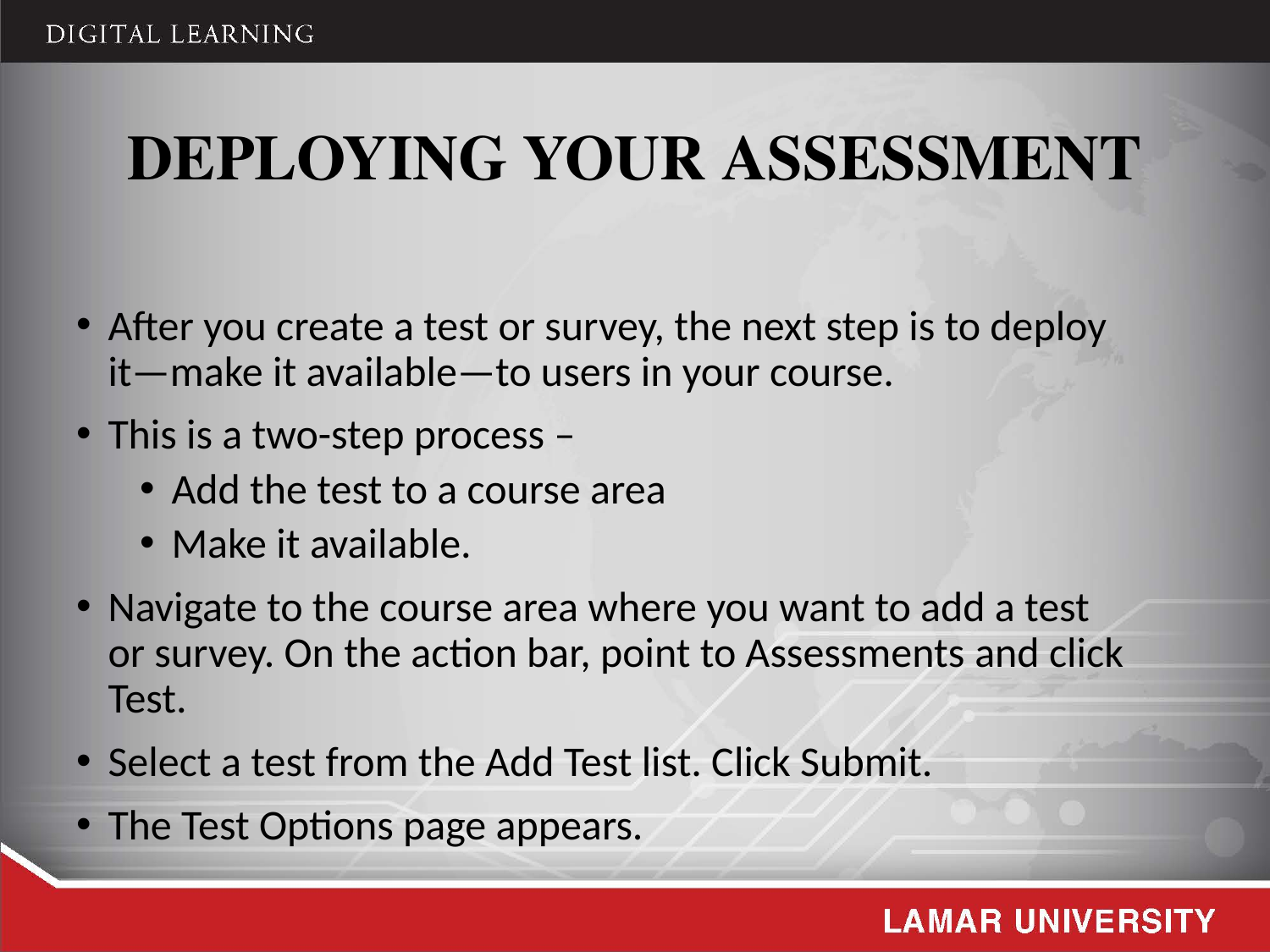

# Deploying Your Assessment
After you create a test or survey, the next step is to deploy it—make it available—to users in your course.
This is a two-step process –
Add the test to a course area
Make it available.
Navigate to the course area where you want to add a test or survey. On the action bar, point to Assessments and click Test.
Select a test from the Add Test list. Click Submit.
The Test Options page appears.